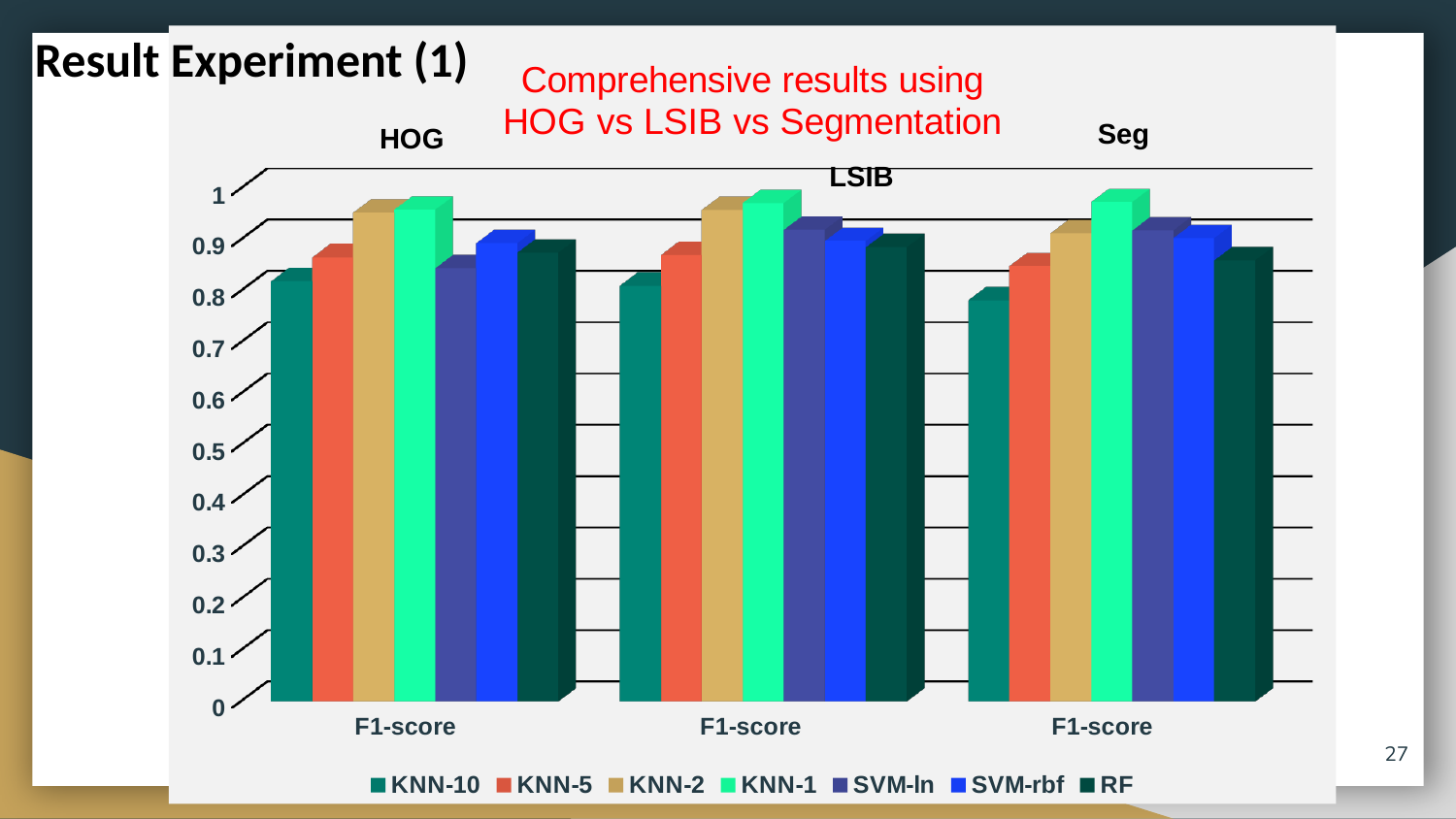

Result Experiment (1)

[unsupported chart]

Seg
HOG
LSIB

27